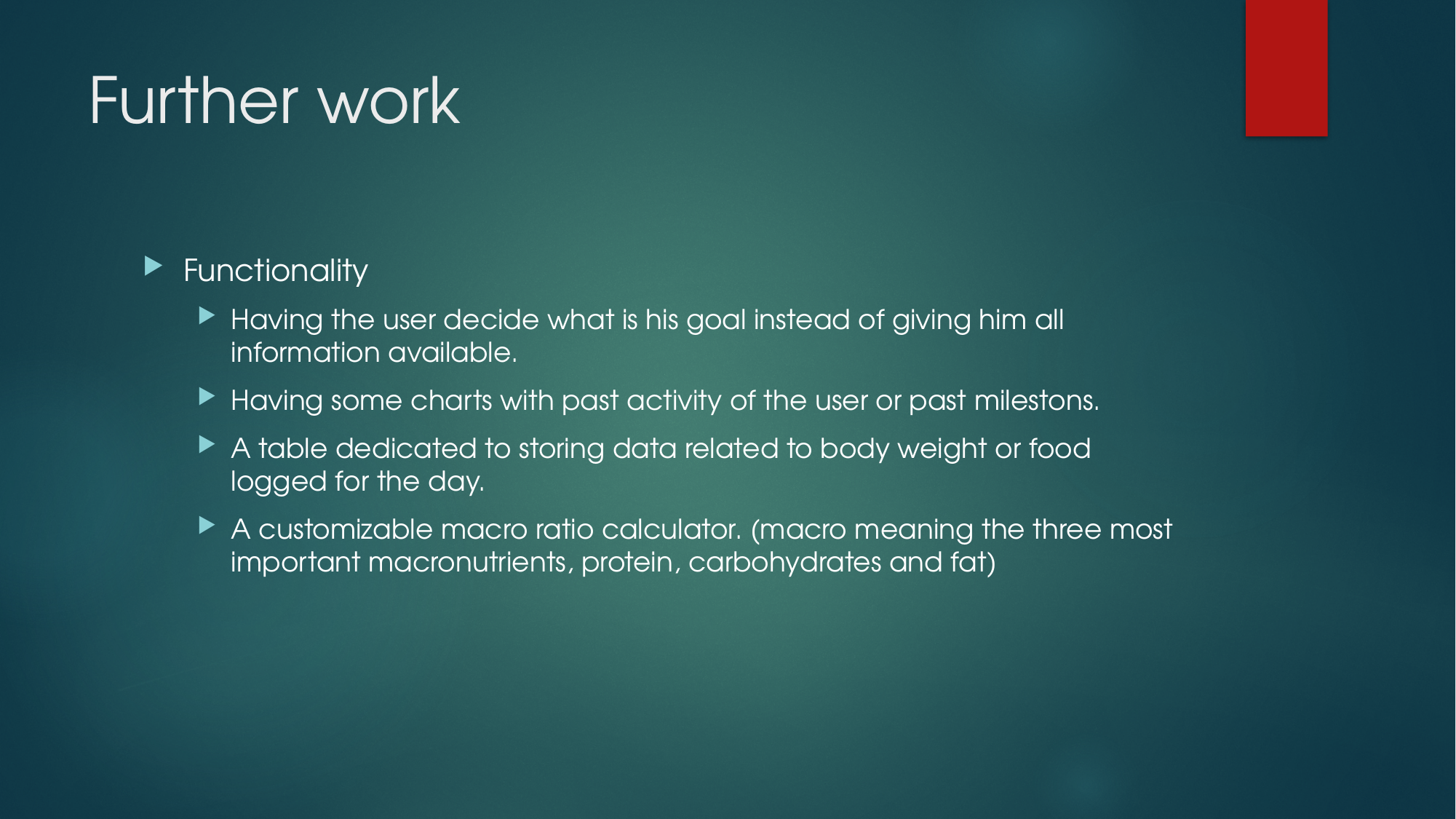

# Further work
Functionality
Having the user decide what is his goal instead of giving him all information available.
Having some charts with past activity of the user or past milestons.
A table dedicated to storing data related to body weight or food logged for the day.
A customizable macro ratio calculator. (macro meaning the three most important macronutrients, protein, carbohydrates and fat)